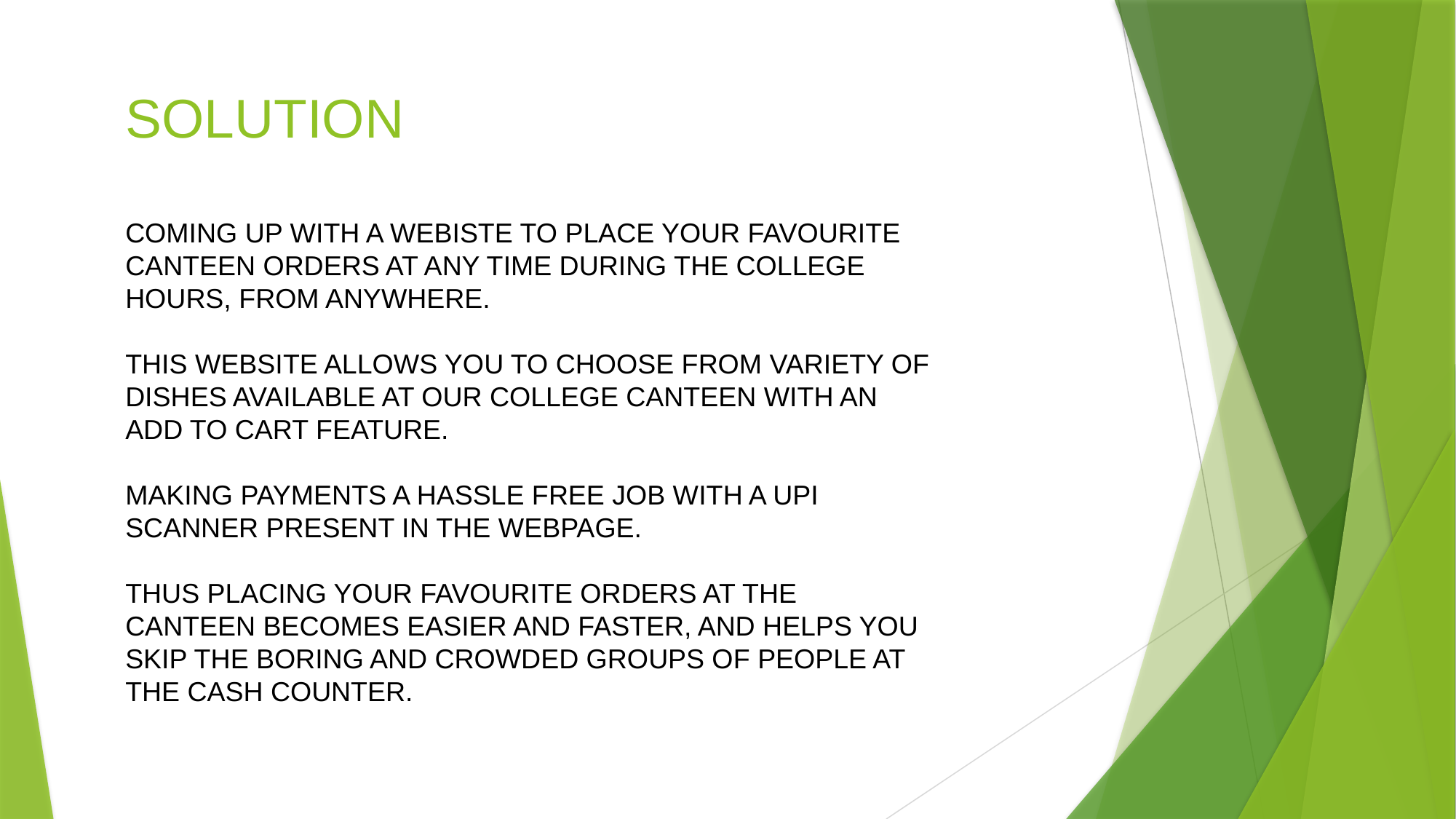

# SOLUTION
COMING UP WITH A WEBISTE TO PLACE YOUR FAVOURITE  CANTEEN ORDERS AT ANY TIME DURING THE COLLEGE HOURS, FROM ANYWHERE.

THIS WEBSITE ALLOWS YOU TO CHOOSE FROM VARIETY OF DISHES AVAILABLE AT OUR COLLEGE CANTEEN WITH AN ADD TO CART FEATURE.

MAKING PAYMENTS A HASSLE FREE JOB WITH A UPI SCANNER PRESENT IN THE WEBPAGE.

THUS PLACING YOUR FAVOURITE ORDERS AT THE CANTEEN BECOMES EASIER AND FASTER, AND HELPS YOU SKIP THE BORING AND CROWDED GROUPS OF PEOPLE AT THE CASH COUNTER.